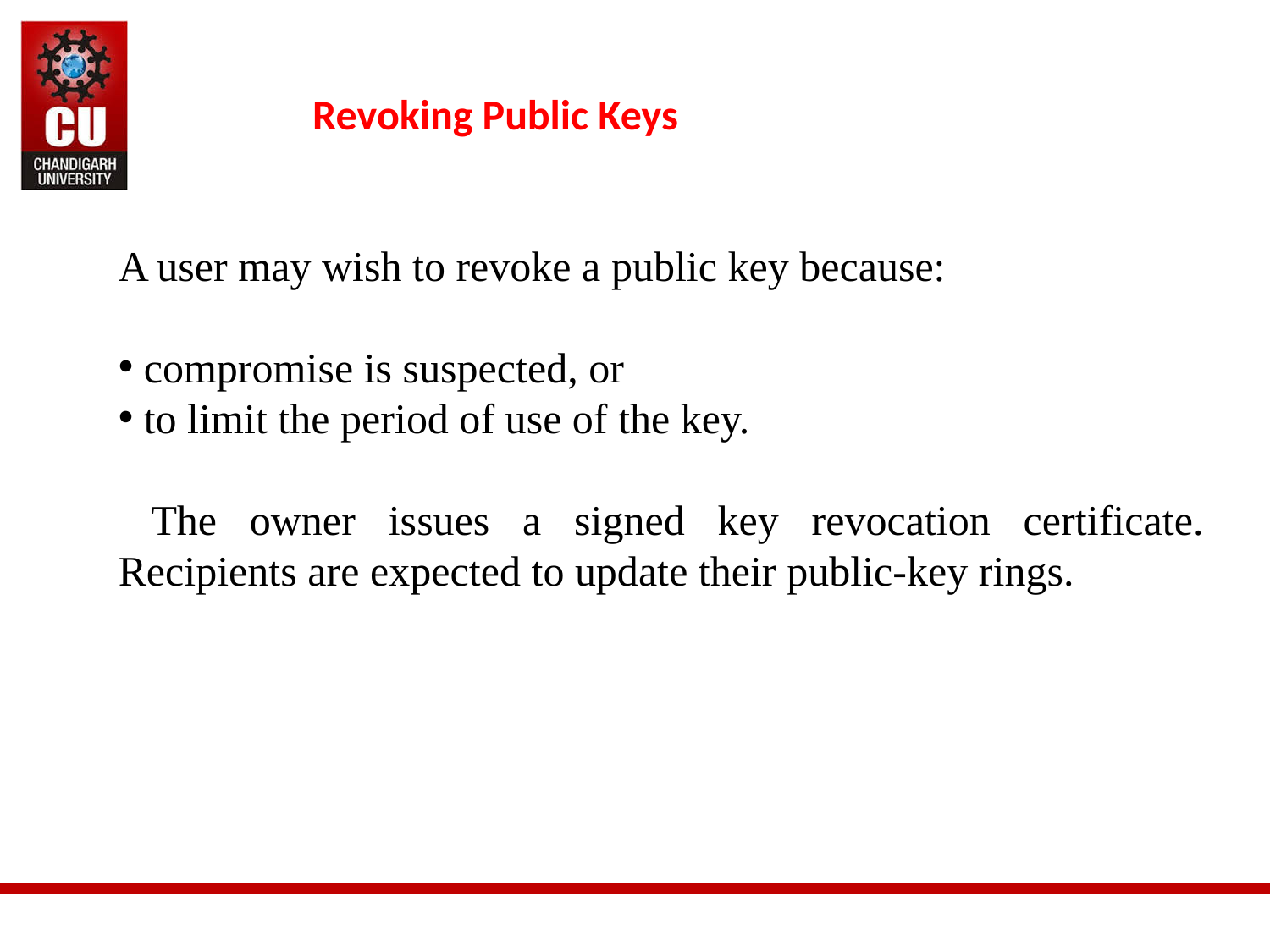

Revoking Public Keys

A user may wish to revoke a public key because:

 compromise is suspected, or
 to limit the period of use of the key.

 The owner issues a signed key revocation certificate. Recipients are expected to update their public-key rings.
24